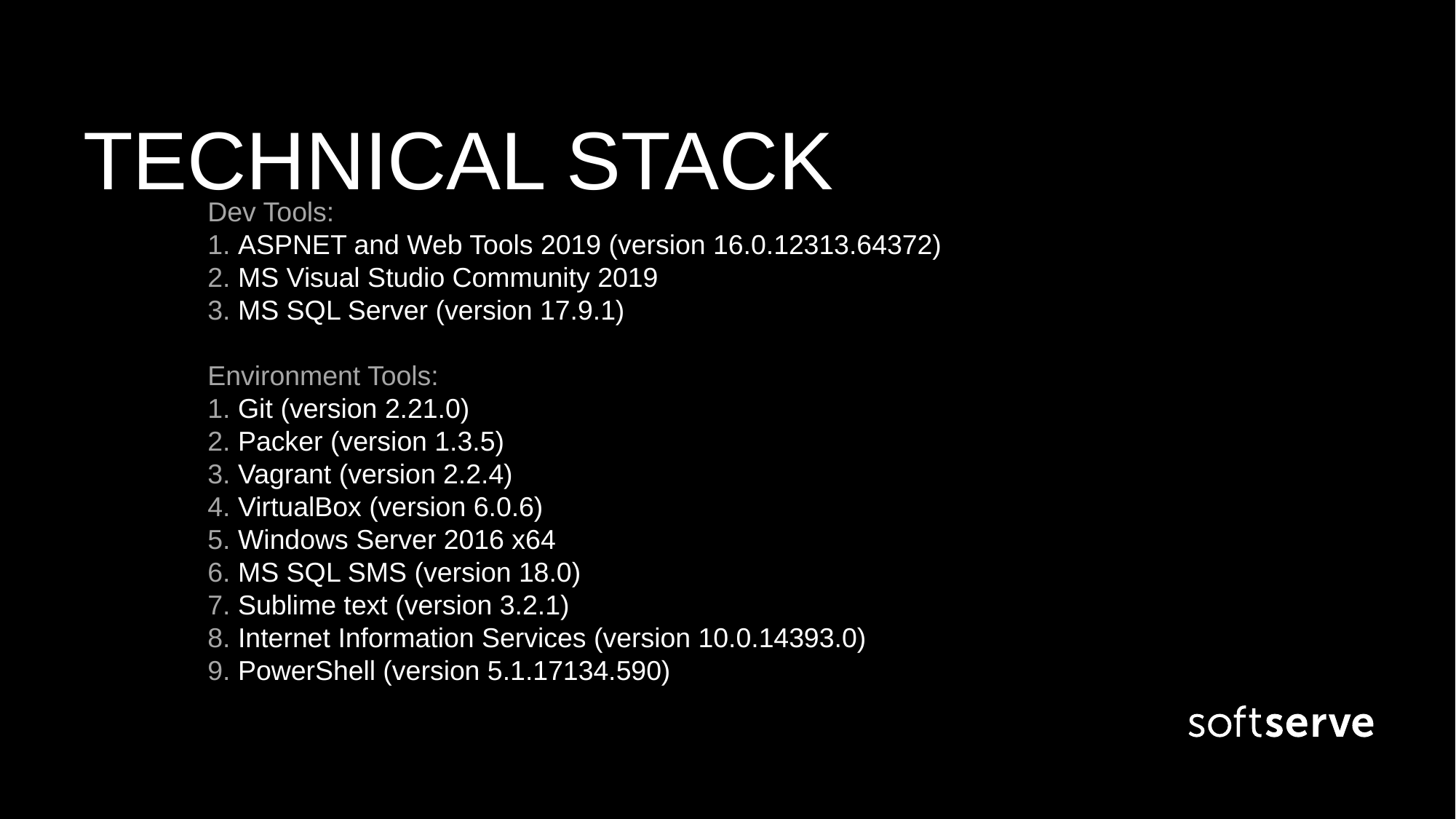

TECHNICAL STACK
Dev Tools:
1. ASPNET and Web Tools 2019 (version 16.0.12313.64372)
2. MS Visual Studio Community 2019
3. MS SQL Server (version 17.9.1)
Environment Tools:
1. Git (version 2.21.0)
2. Packer (version 1.3.5)
3. Vagrant (version 2.2.4)
4. VirtualBox (version 6.0.6)
5. Windows Server 2016 x64
6. MS SQL SMS (version 18.0)
7. Sublime text (version 3.2.1)
8. Internet Information Services (version 10.0.14393.0)
9. PowerShell (version 5.1.17134.590)